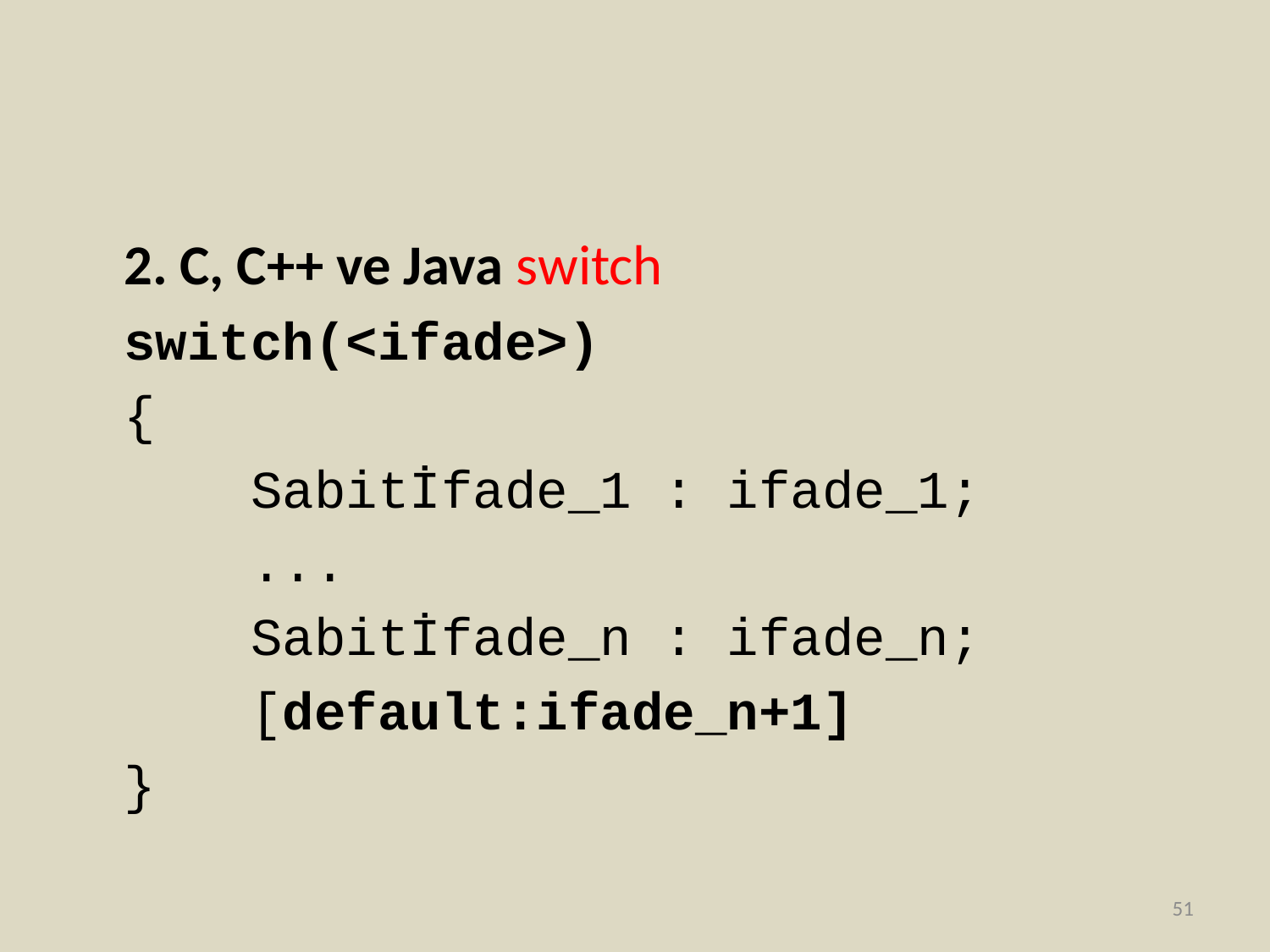

#
	2. C, C++ ve Java switch
	switch(<ifade>)
	{
		Sabitİfade_1 : ifade_1;
		...
		Sabitİfade_n : ifade_n;
		[default:ifade_n+1]
	}
51